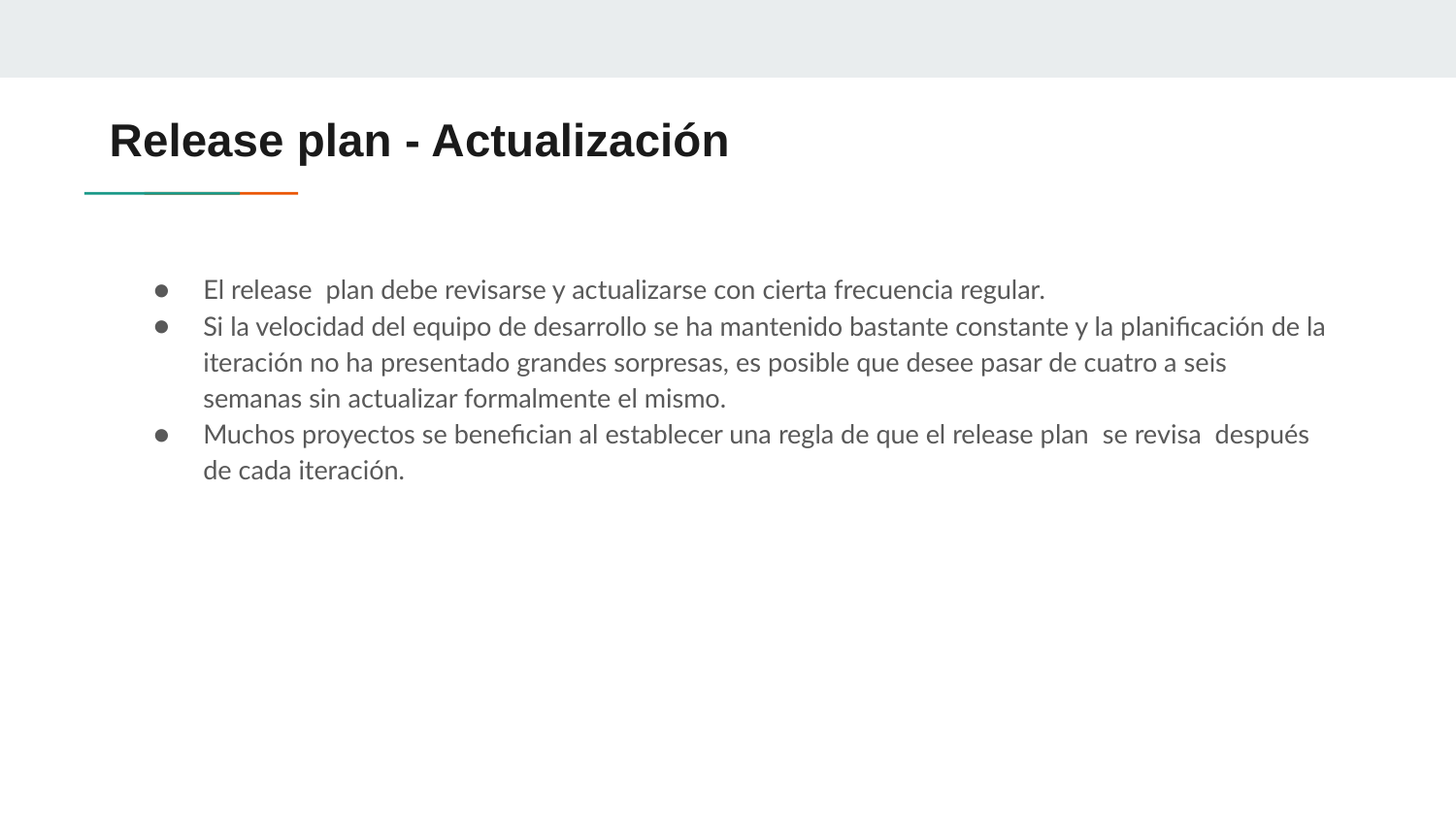

# Release plan - Actualización
El release  plan debe revisarse y actualizarse con cierta frecuencia regular.
Si la velocidad del equipo de desarrollo se ha mantenido bastante constante y la planificación de la iteración no ha presentado grandes sorpresas, es posible que desee pasar de cuatro a seis semanas sin actualizar formalmente el mismo.
Muchos proyectos se benefician al establecer una regla de que el release plan  se revisa  después de cada iteración.